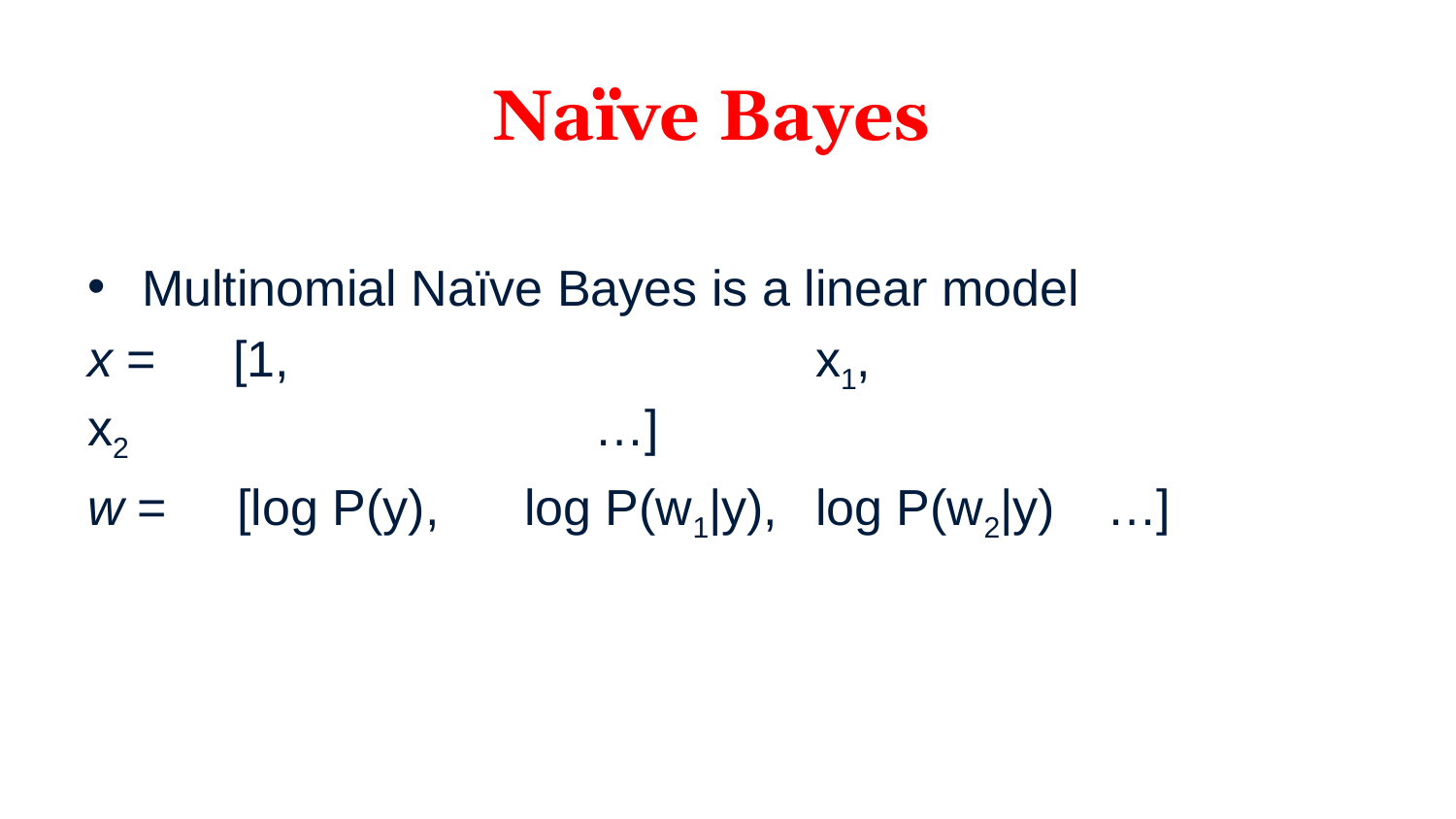

# Naïve Bayes
Multinomial Naïve Bayes is a linear model
x = 	[1, 				x1, 			      x2 			     …]
w =     [log P(y), 	log P(w1|y), 	log P(w2|y)	…]